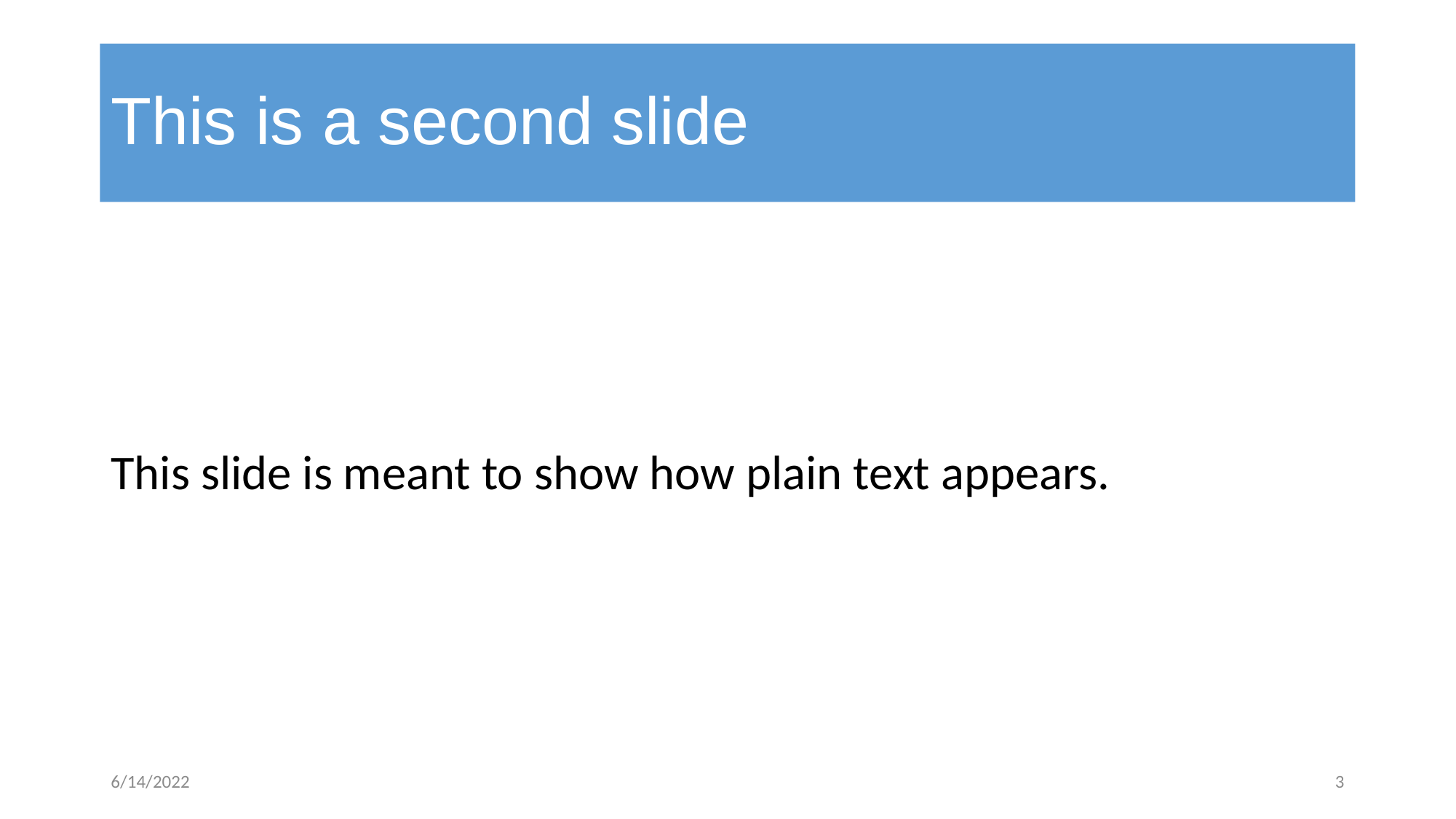

# This is a second slide
This slide is meant to show how plain text appears.
6/14/2022
3